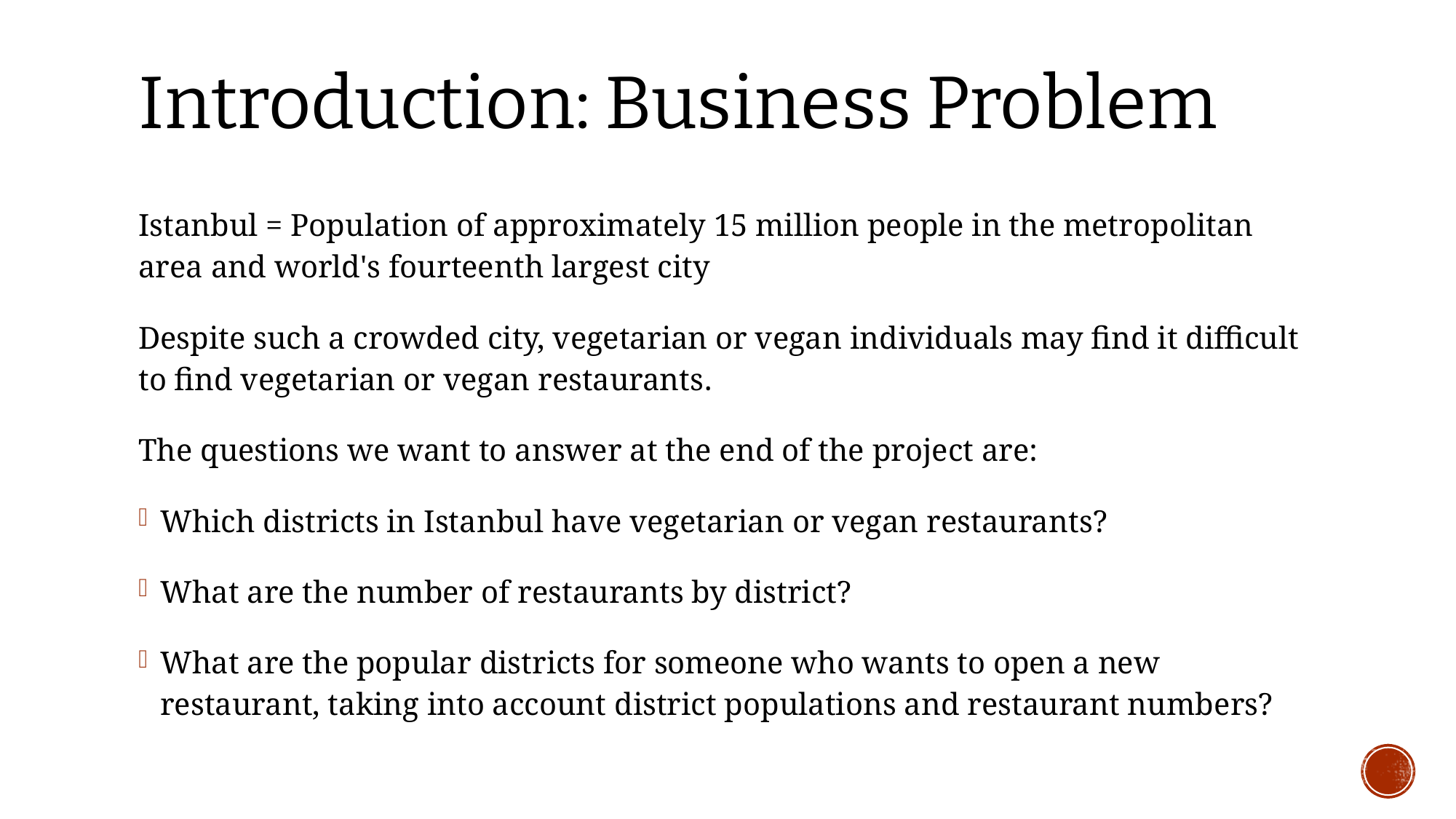

# Introduction: Business Problem
Istanbul = Population of approximately 15 million people in the metropolitan area and world's fourteenth largest city
Despite such a crowded city, vegetarian or vegan individuals may find it difficult to find vegetarian or vegan restaurants.
The questions we want to answer at the end of the project are:
Which districts in Istanbul have vegetarian or vegan restaurants?
What are the number of restaurants by district?
What are the popular districts for someone who wants to open a new restaurant, taking into account district populations and restaurant numbers?